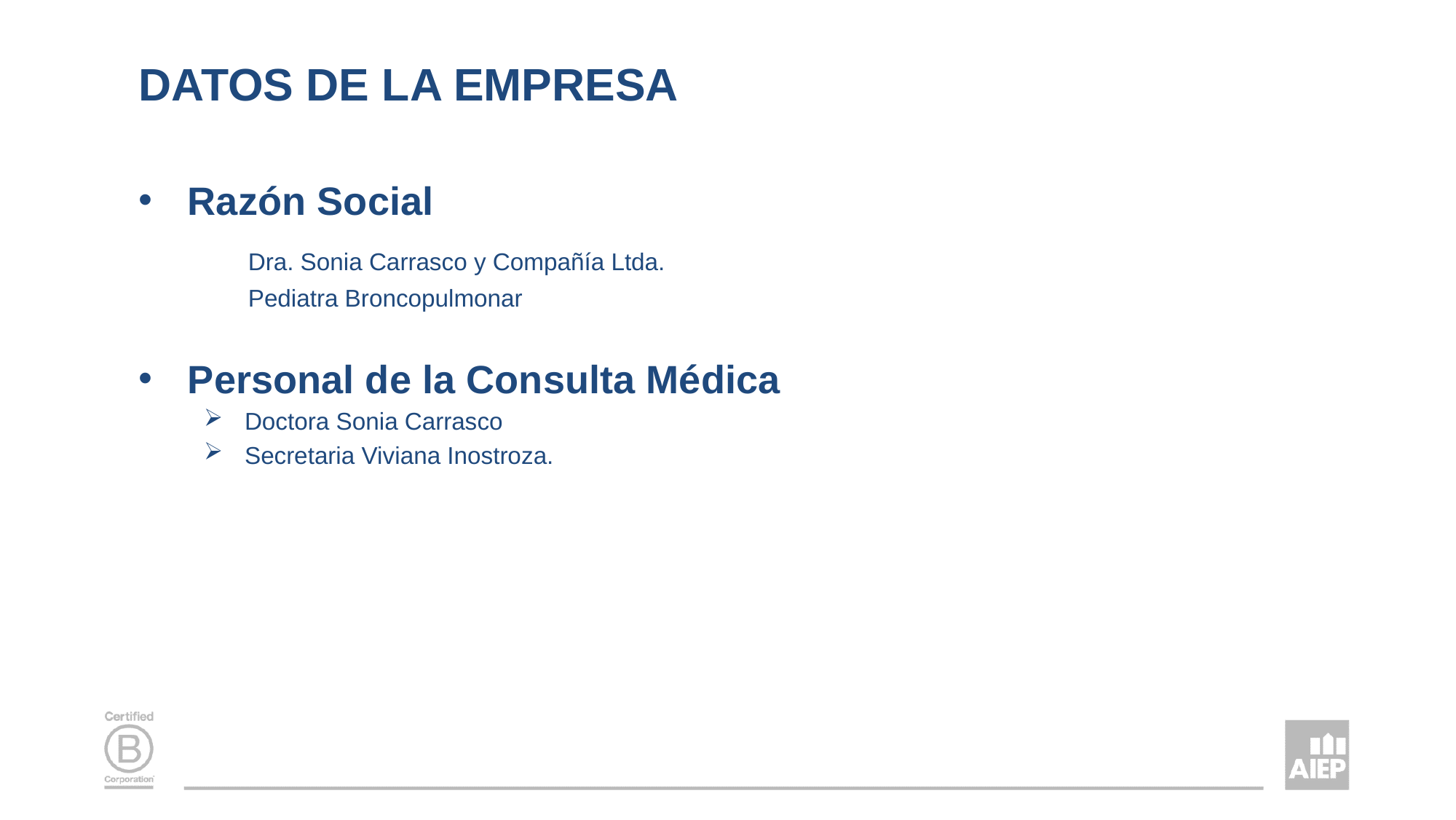

# DATOS DE LA EMPRESA
Razón Social
	Dra. Sonia Carrasco y Compañía Ltda.
	Pediatra Broncopulmonar

Personal de la Consulta Médica
Doctora Sonia Carrasco
Secretaria Viviana Inostroza.